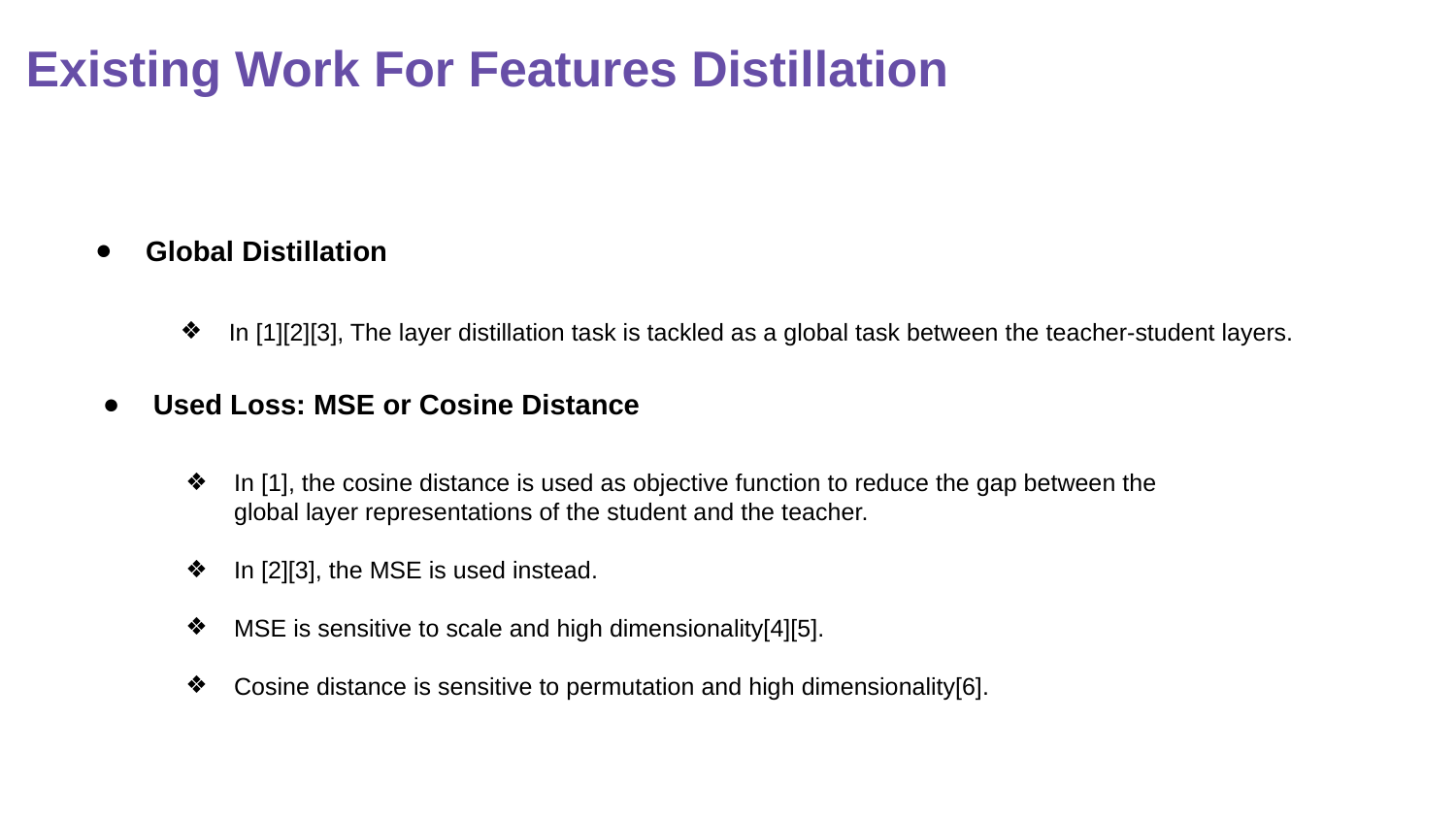

# Existing Work For Features Distillation
Global Distillation
In [1][2][3], The layer distillation task is tackled as a global task between the teacher-student layers.

Used Loss: MSE or Cosine Distance
In [1], the cosine distance is used as objective function to reduce the gap between the global layer representations of the student and the teacher.

In [2][3], the MSE is used instead.

MSE is sensitive to scale and high dimensionality[4][5].

Cosine distance is sensitive to permutation and high dimensionality[6].